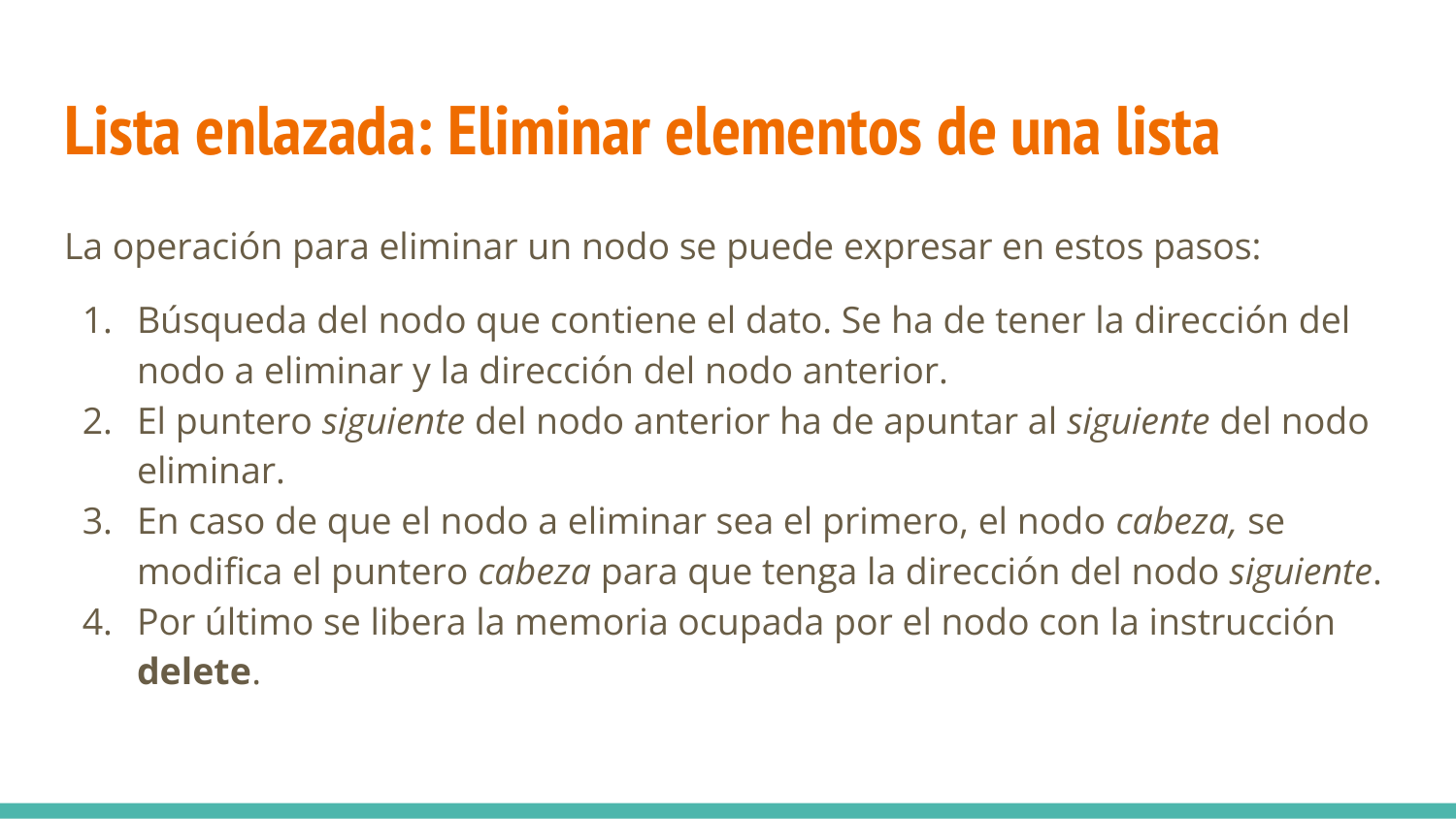

# Lista enlazada: Eliminar elementos de una lista
La operación para eliminar un nodo se puede expresar en estos pasos:
Búsqueda del nodo que contiene el dato. Se ha de tener la dirección del nodo a eliminar y la dirección del nodo anterior.
El puntero siguiente del nodo anterior ha de apuntar al siguiente del nodo eliminar.
En caso de que el nodo a eliminar sea el primero, el nodo cabeza, se modifica el puntero cabeza para que tenga la dirección del nodo siguiente.
Por último se libera la memoria ocupada por el nodo con la instrucción delete.